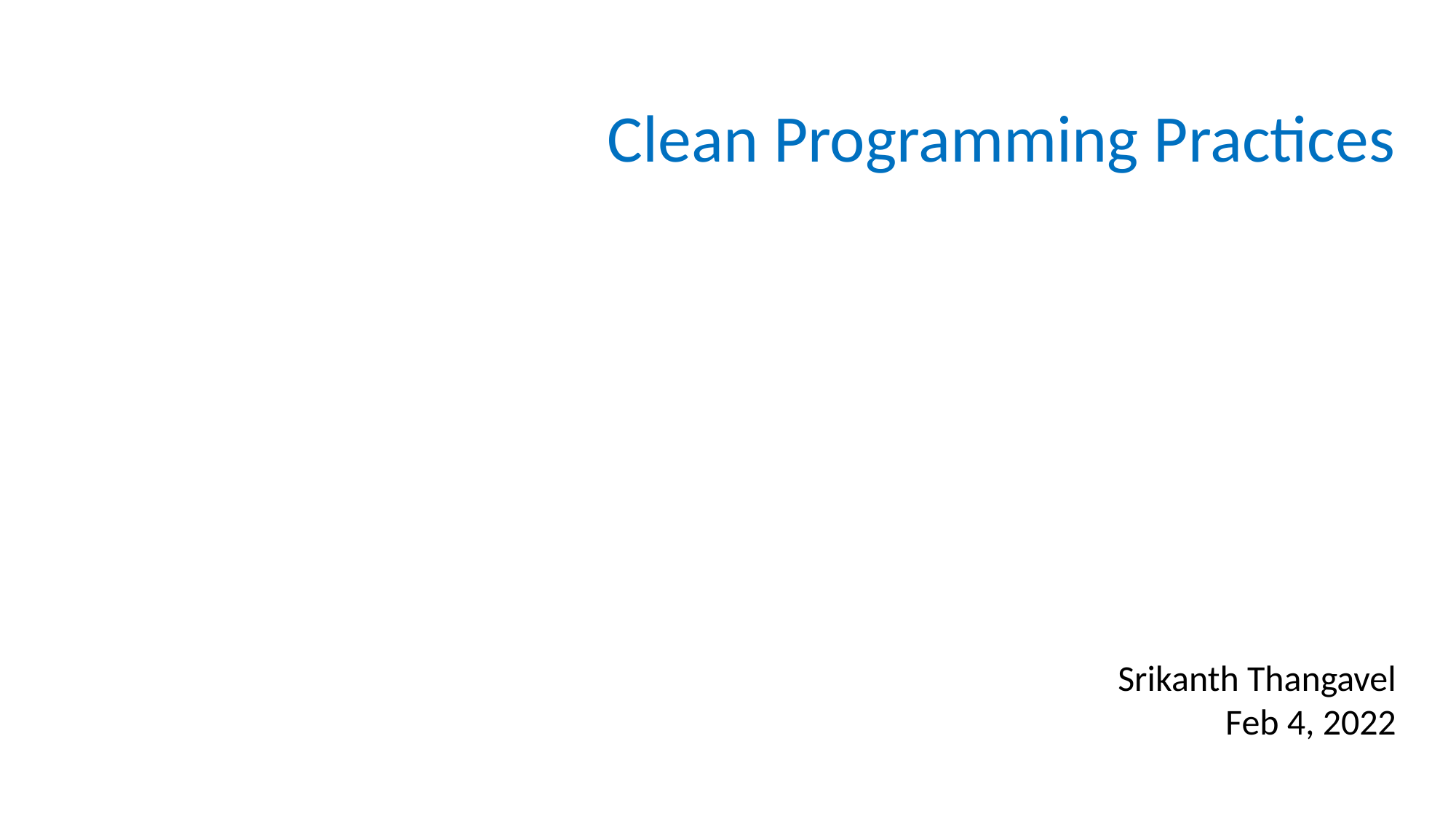

# Clean Programming Practices
Srikanth Thangavel
Feb 4, 2022